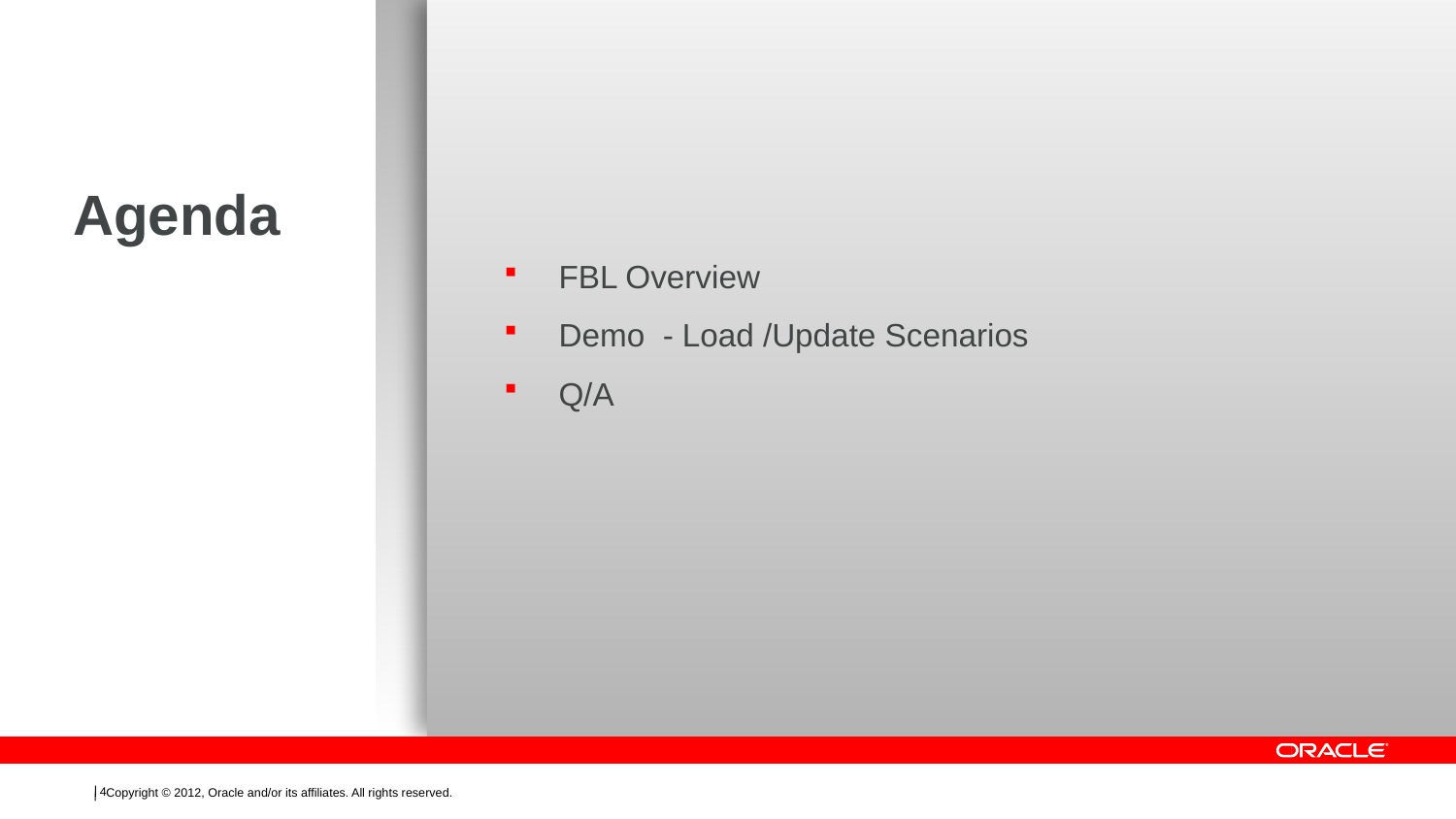

# Agenda
FBL Overview
Demo  - Load /Update Scenarios
Q/A